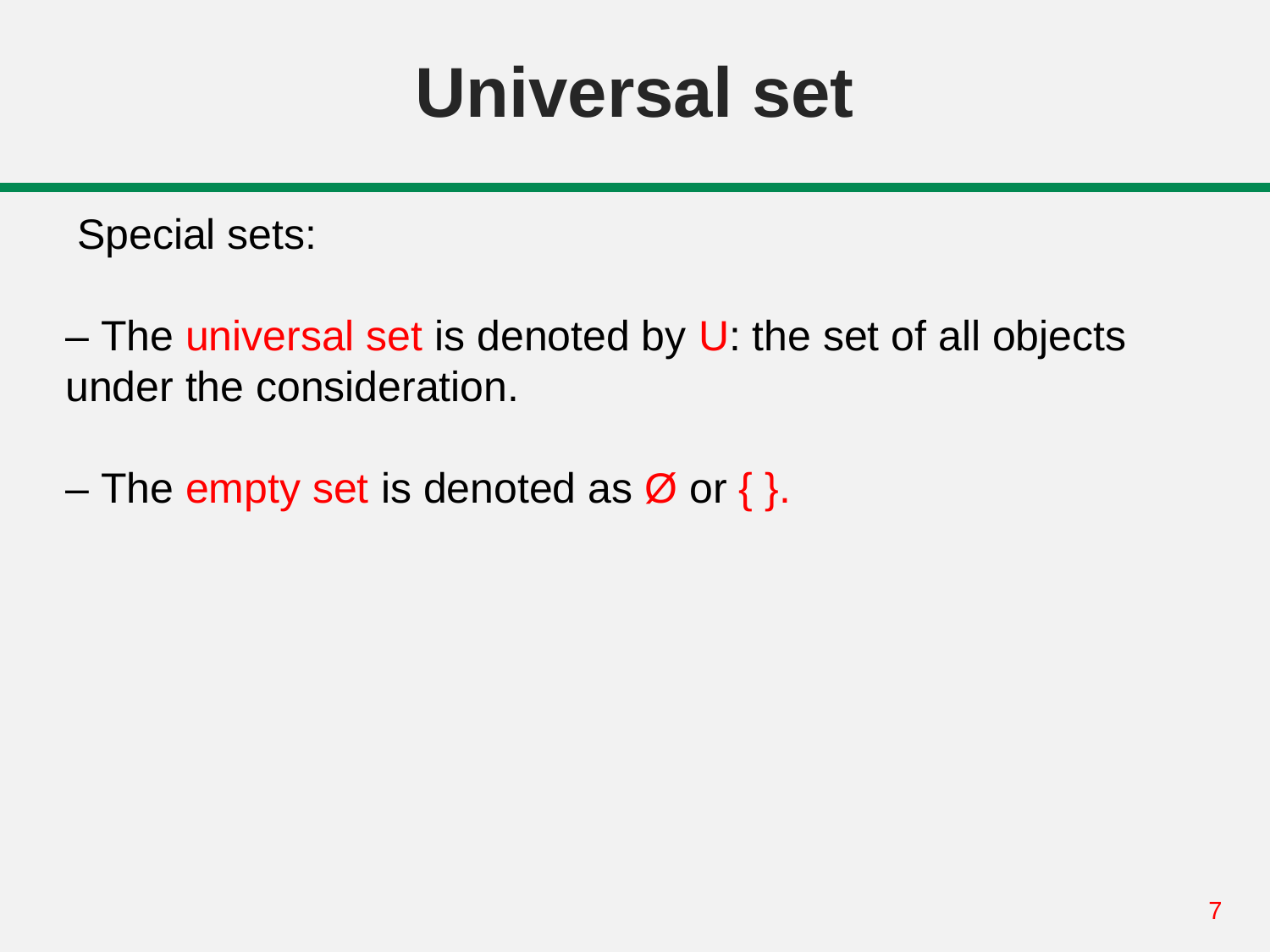

# Universal set
 Special sets:

– The universal set is denoted by U: the set of all objects
under the consideration.

– The empty set is denoted as Ø or { }.